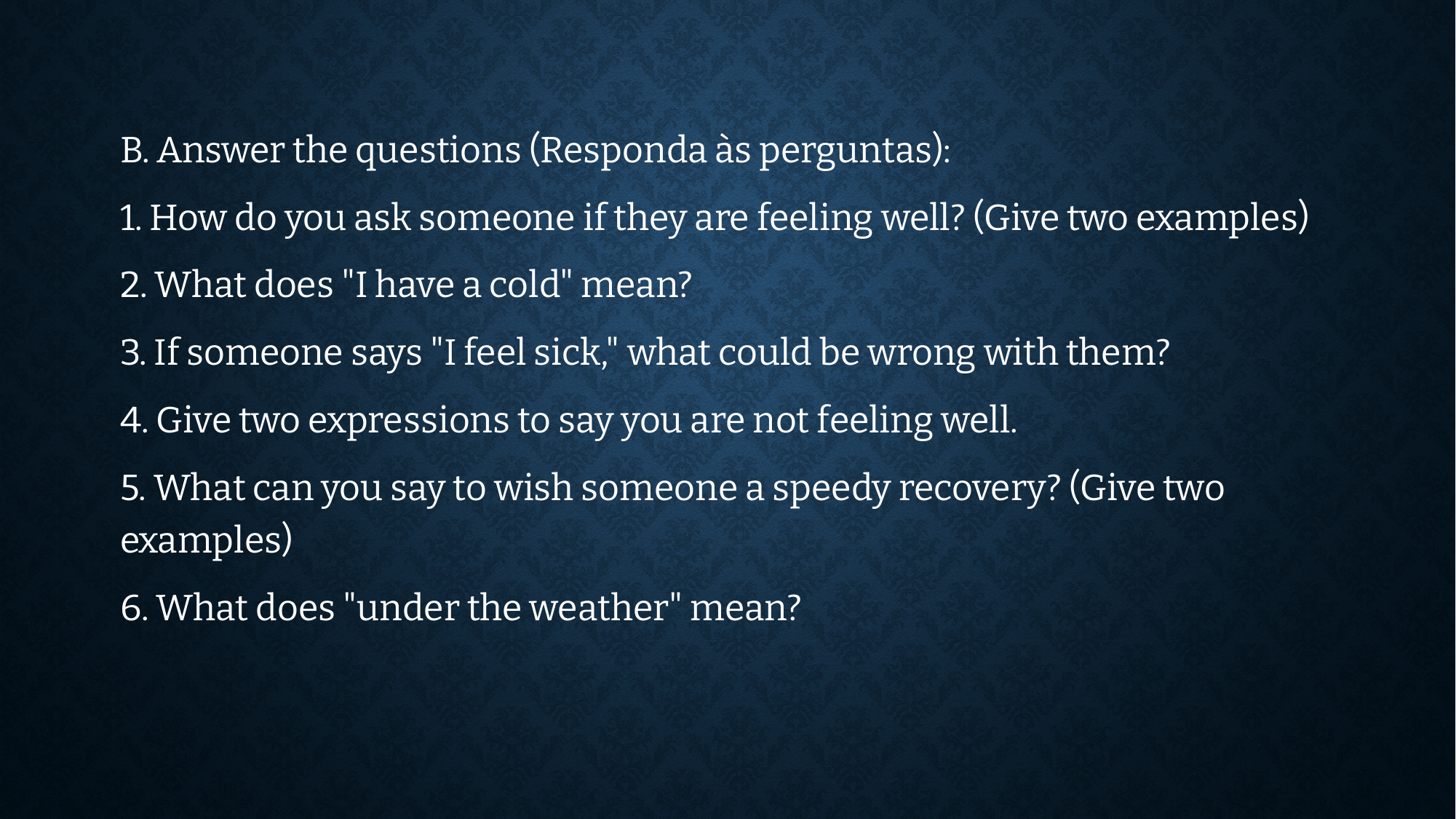

B. Answer the questions (Responda às perguntas):
1. How do you ask someone if they are feeling well? (Give two examples)
2. What does "I have a cold" mean?
3. If someone says "I feel sick," what could be wrong with them?
4. Give two expressions to say you are not feeling well.
5. What can you say to wish someone a speedy recovery? (Give two examples)
6. What does "under the weather" mean?